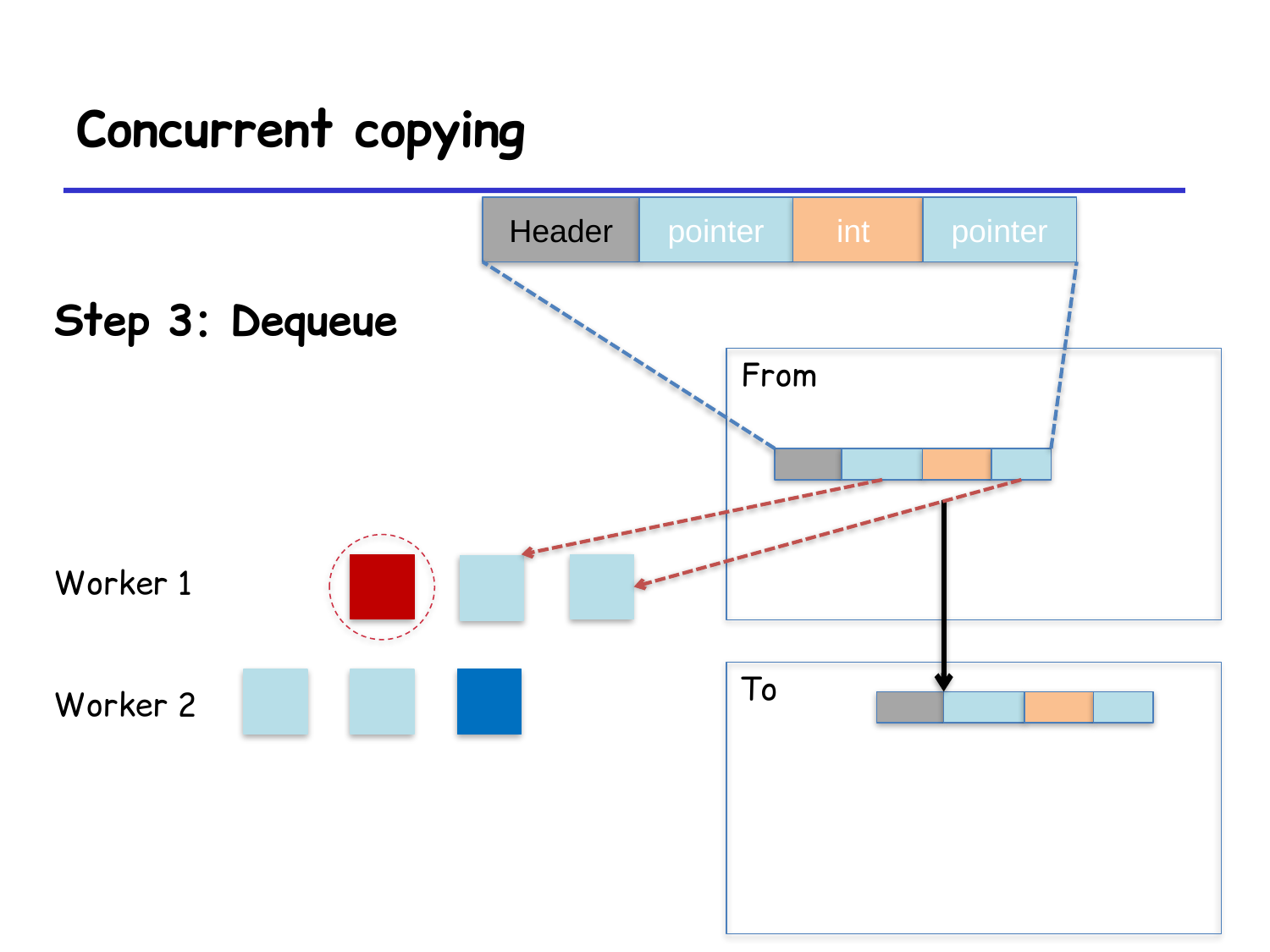

# Concurrent copying
Header
pointer
int
pointer

Step 3: Dequeue

From

Worker 1

To

Worker 2

23